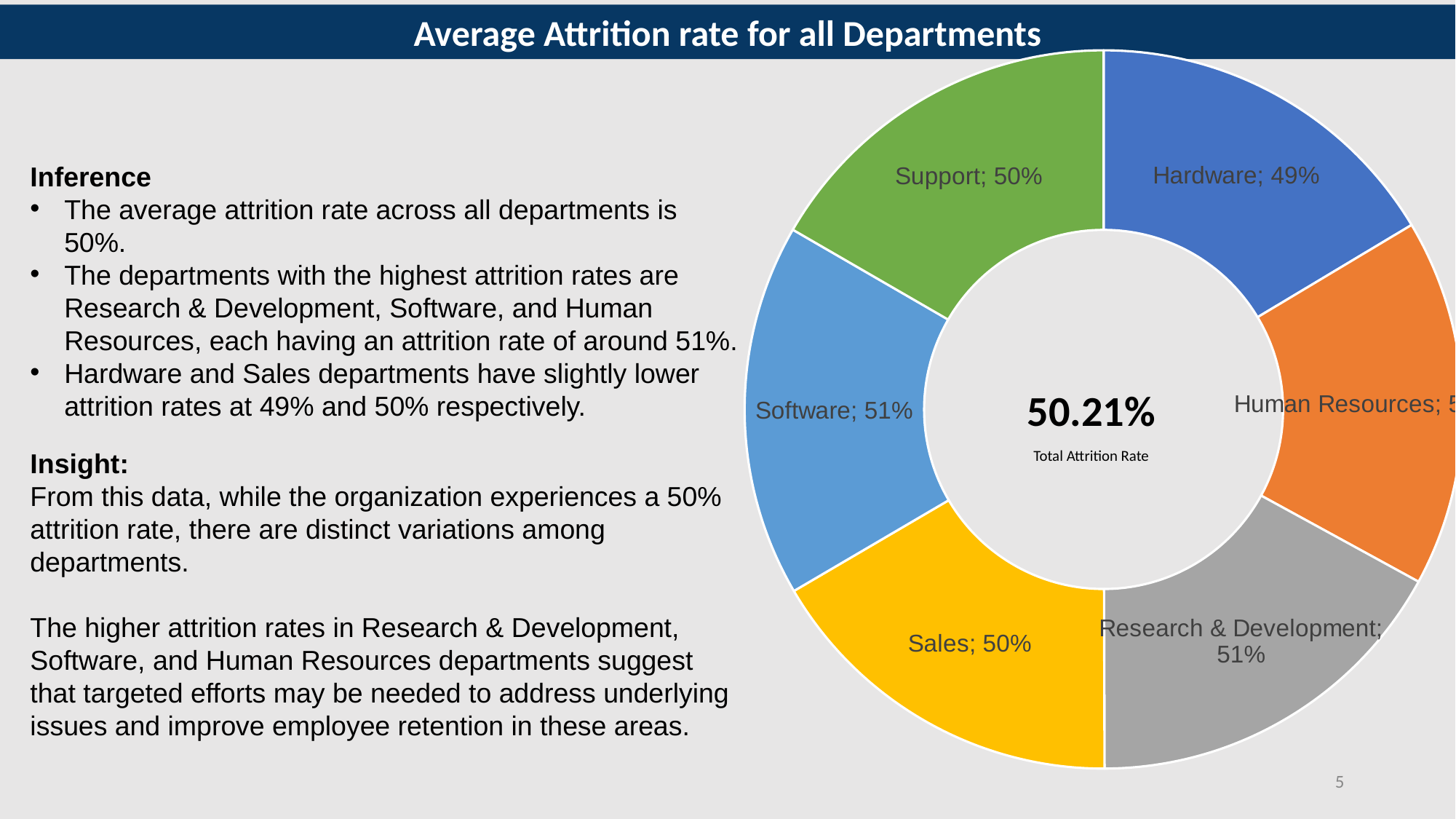

### Chart

| Category | Average of Attriton Count |
|---|---|
| Hardware | 0.4944301628106255 |
| Human Resources | 0.49857448325017817 |
| Research & Development | 0.5120807789397764 |
| Sales | 0.5001774517922631 |
| Software | 0.5053982725527831 |
| Support | 0.5018663455749548 |
Average Attrition rate for all Departments
Inference
The average attrition rate across all departments is 50%.
The departments with the highest attrition rates are Research & Development, Software, and Human Resources, each having an attrition rate of around 51%.
Hardware and Sales departments have slightly lower attrition rates at 49% and 50% respectively.
50.21%
Insight:
From this data, while the organization experiences a 50% attrition rate, there are distinct variations among departments.

The higher attrition rates in Research & Development, Software, and Human Resources departments suggest that targeted efforts may be needed to address underlying issues and improve employee retention in these areas.

Total Attrition Rate
5